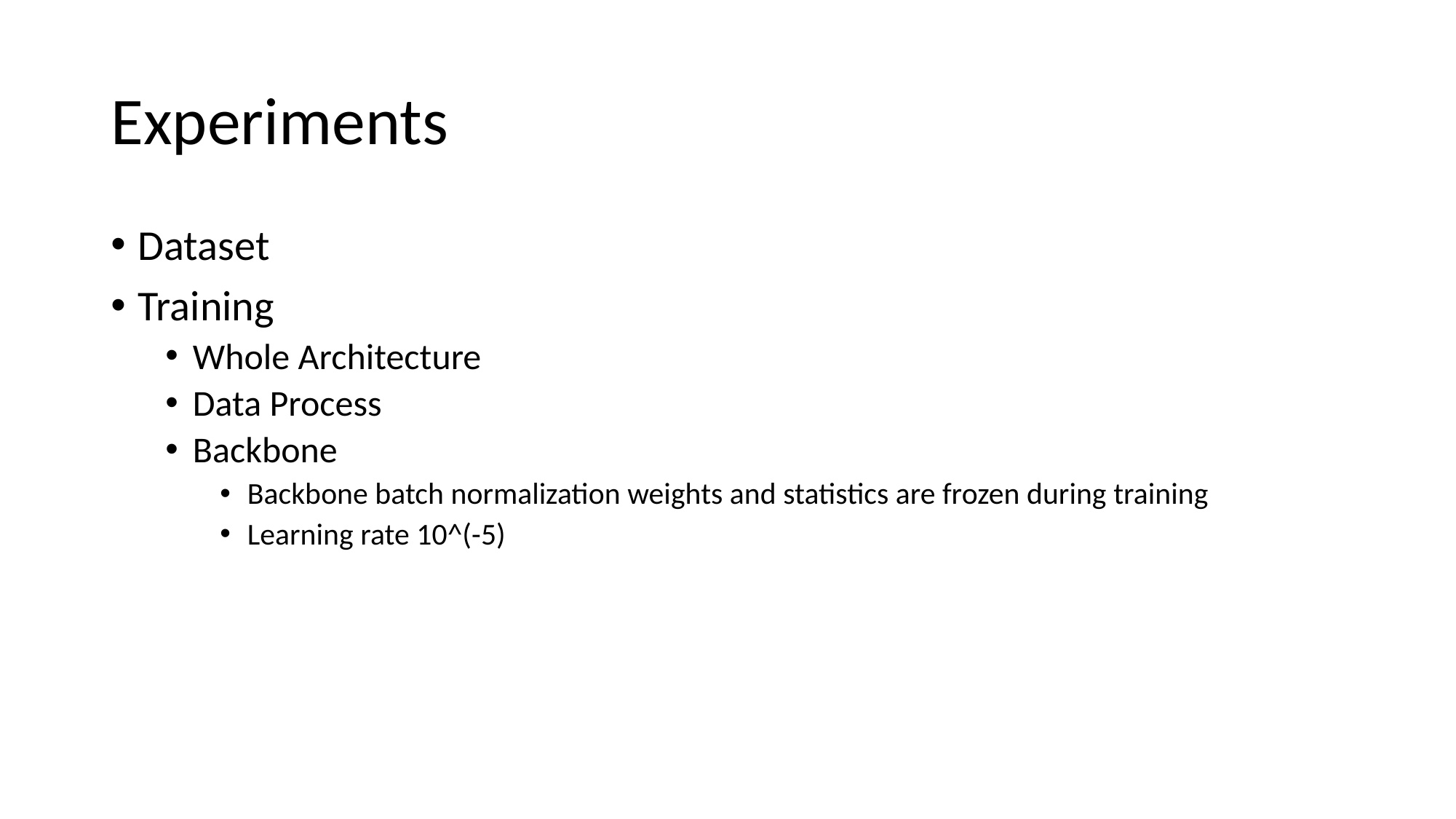

# Experiments
Dataset
Training
Whole Architecture
Data Process
Backbone
Backbone batch normalization weights and statistics are frozen during training
Learning rate 10^(-5)